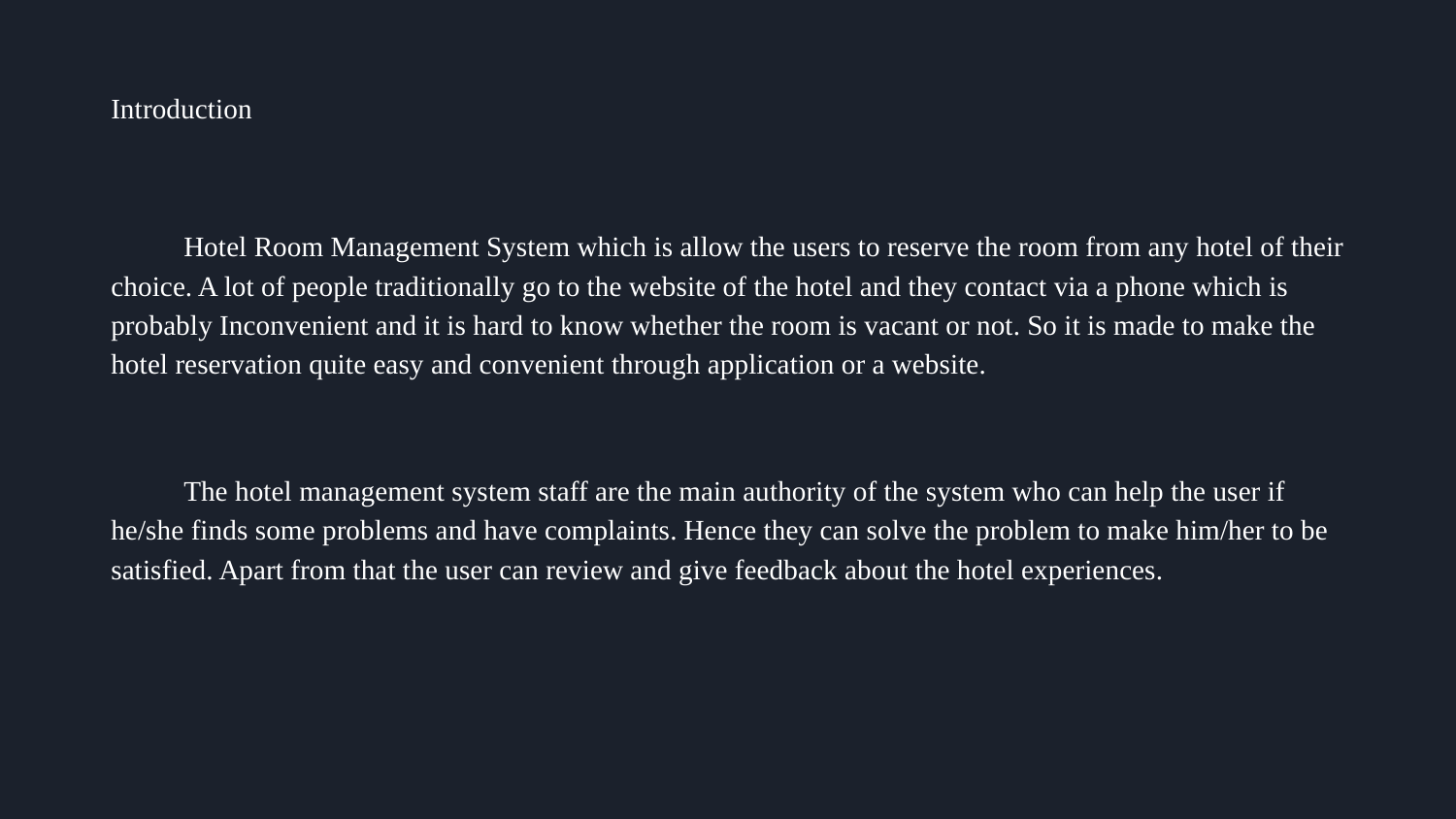

# Introduction
Hotel Room Management System which is allow the users to reserve the room from any hotel of their choice. A lot of people traditionally go to the website of the hotel and they contact via a phone which is probably Inconvenient and it is hard to know whether the room is vacant or not. So it is made to make the hotel reservation quite easy and convenient through application or a website.

The hotel management system staff are the main authority of the system who can help the user if he/she finds some problems and have complaints. Hence they can solve the problem to make him/her to be satisfied. Apart from that the user can review and give feedback about the hotel experiences.